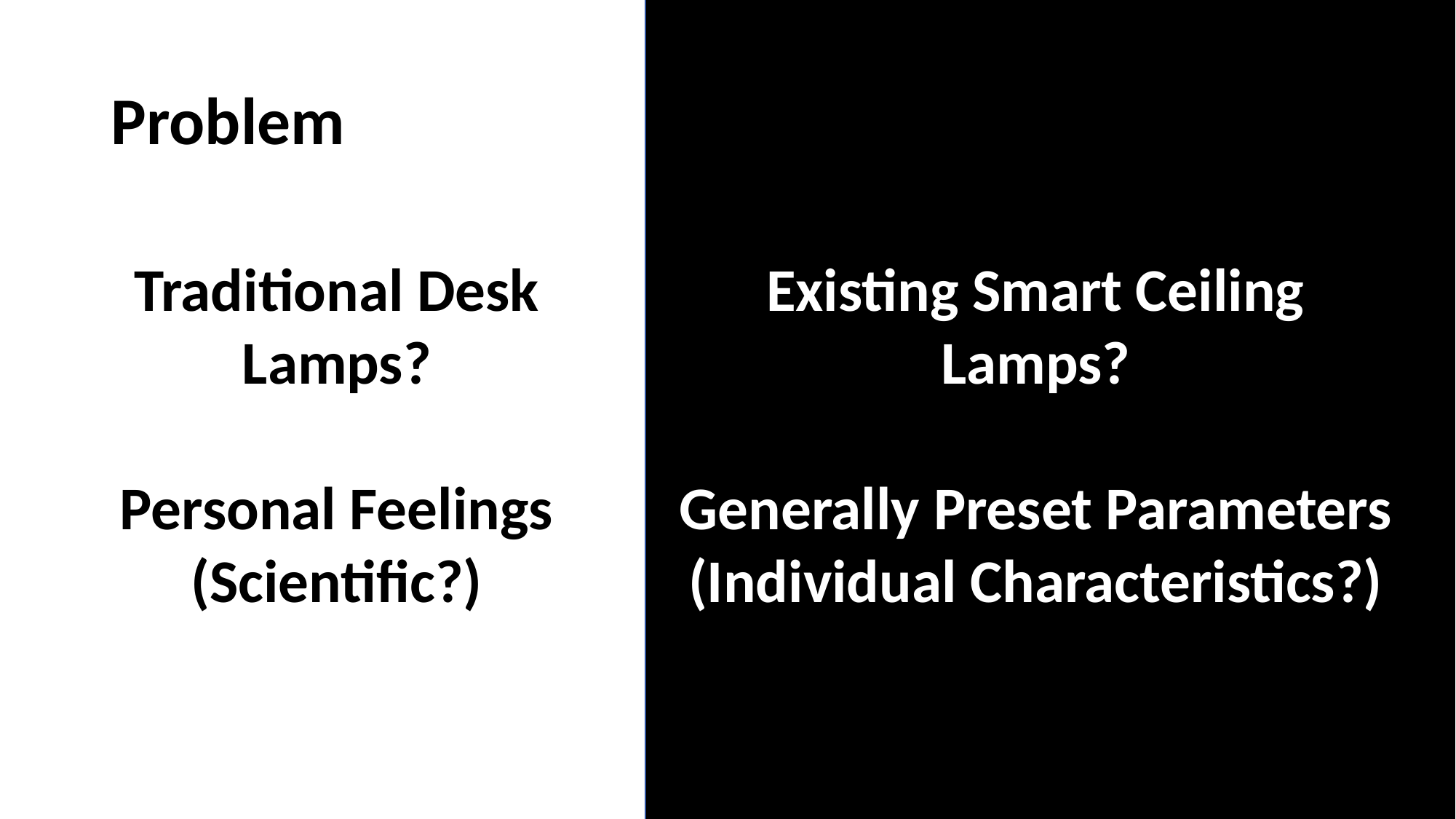

# Problem
Traditional Desk Lamps?

Personal Feelings
(Scientific?)
Existing Smart Ceiling Lamps?

Generally Preset Parameters
(Individual Characteristics?)